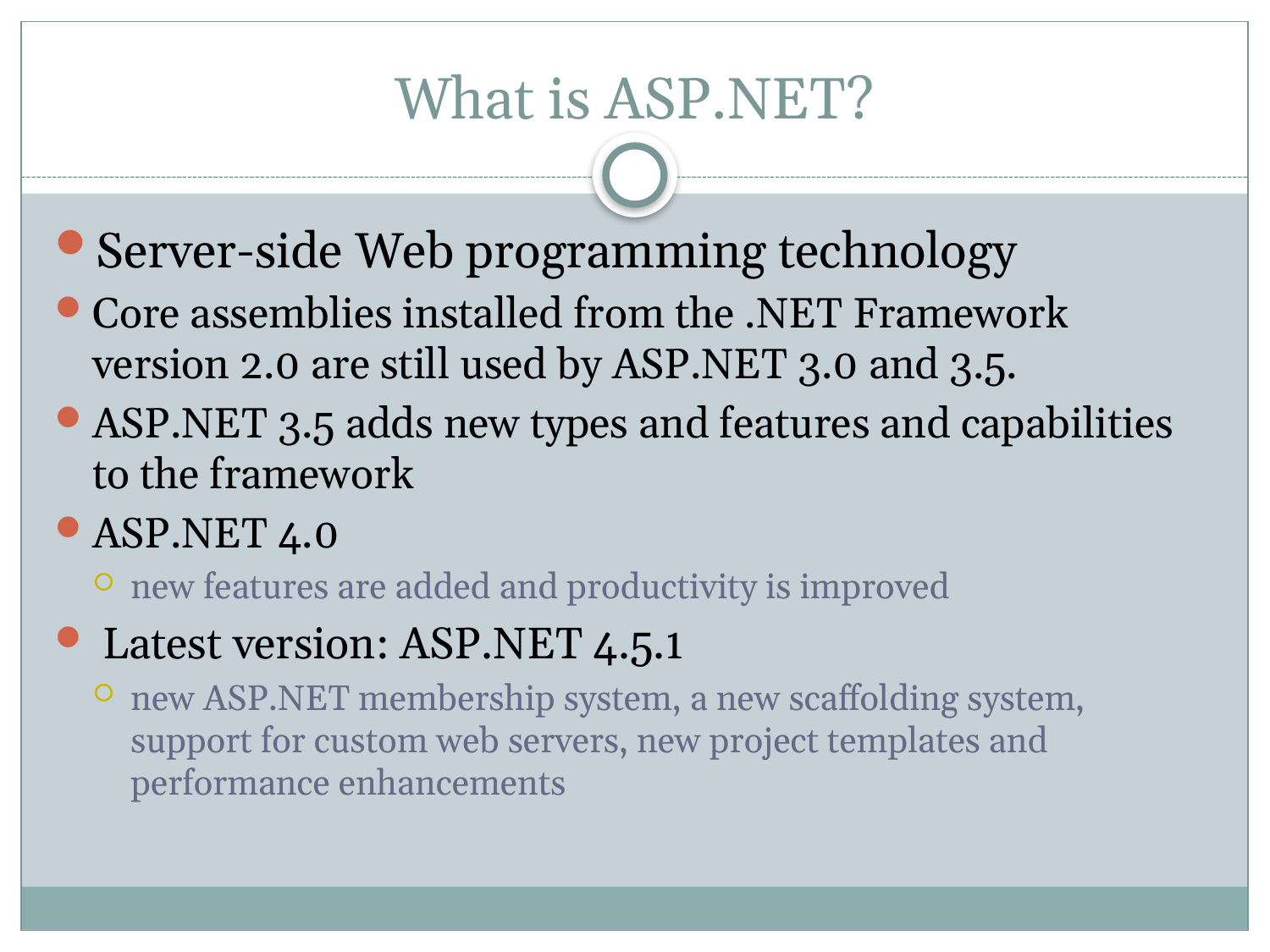

# What is ASP.NET?
Server-side Web programming technology
Core assemblies installed from the .NET Framework version 2.0 are still used by ASP.NET 3.0 and 3.5.
ASP.NET 3.5 adds new types and features and capabilities to the framework
ASP.NET 4.0
new features are added and productivity is improved
 Latest version: ASP.NET 4.5.1
new ASP.NET membership system, a new scaffolding system, support for custom web servers, new project templates and performance enhancements